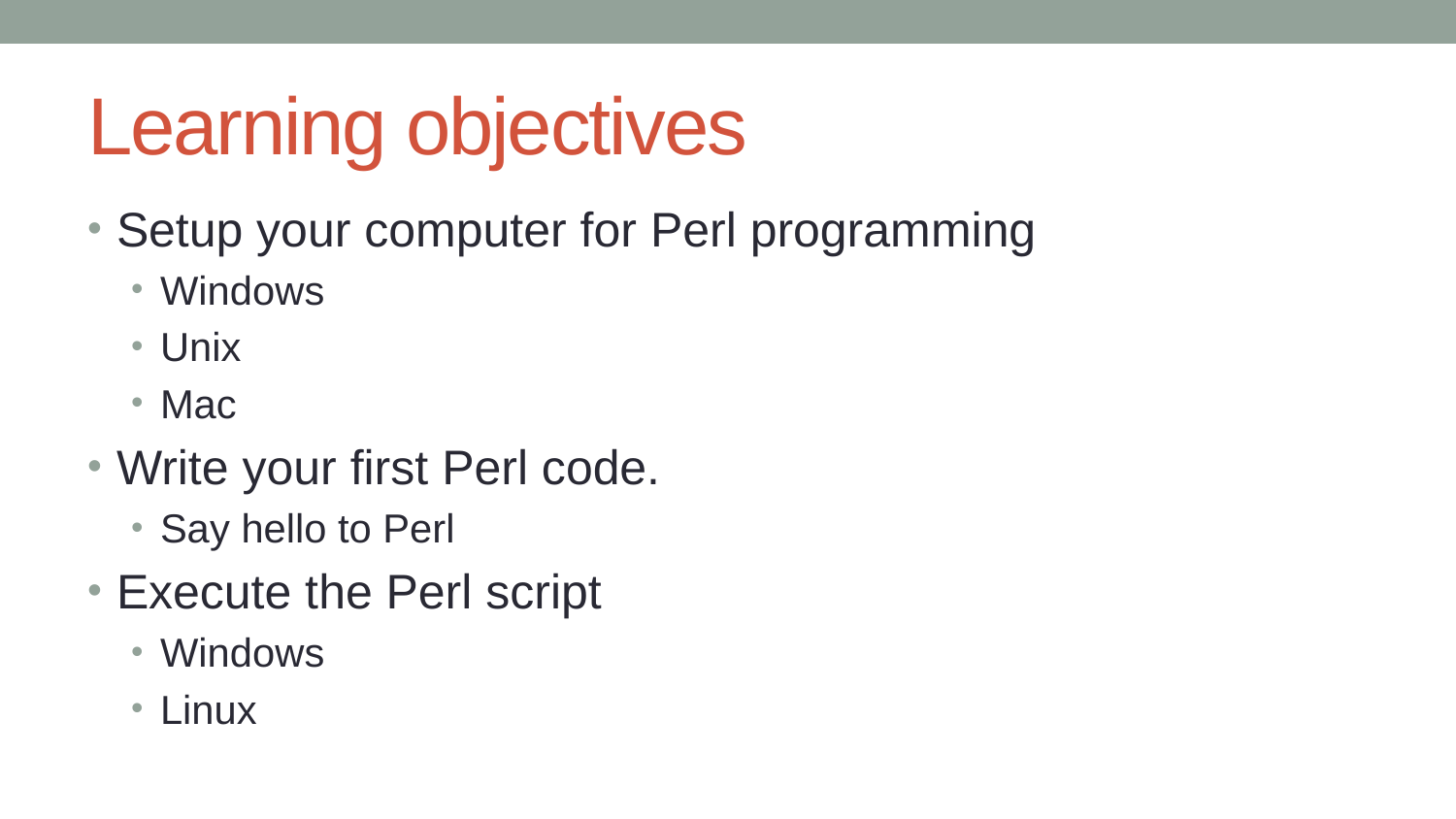

# Learning objectives
Setup your computer for Perl programming
Windows
Unix
Mac
Write your first Perl code.
Say hello to Perl
Execute the Perl script
Windows
Linux